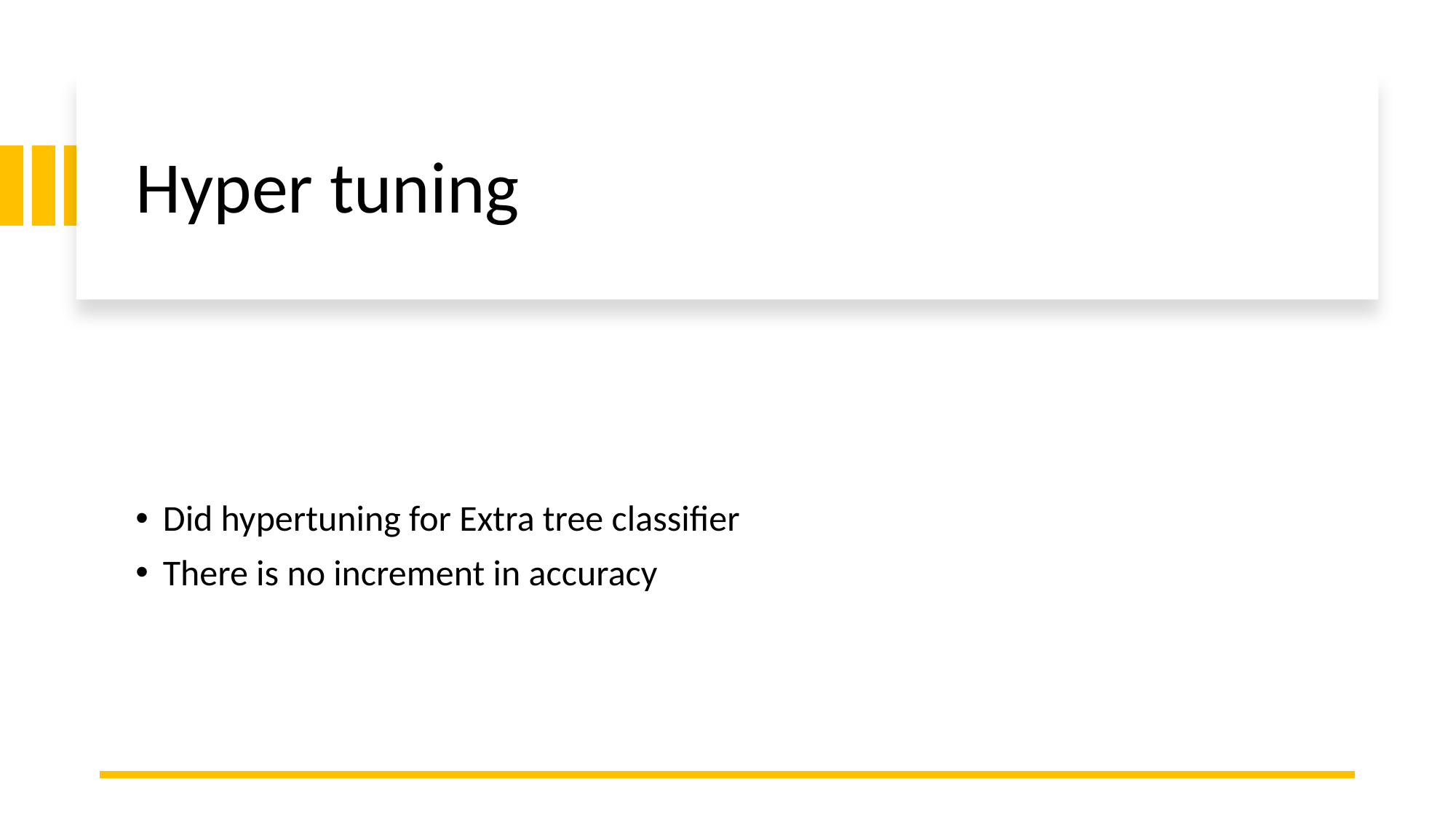

# Hyper tuning

Did hypertuning for Extra tree classifier
There is no increment in accuracy